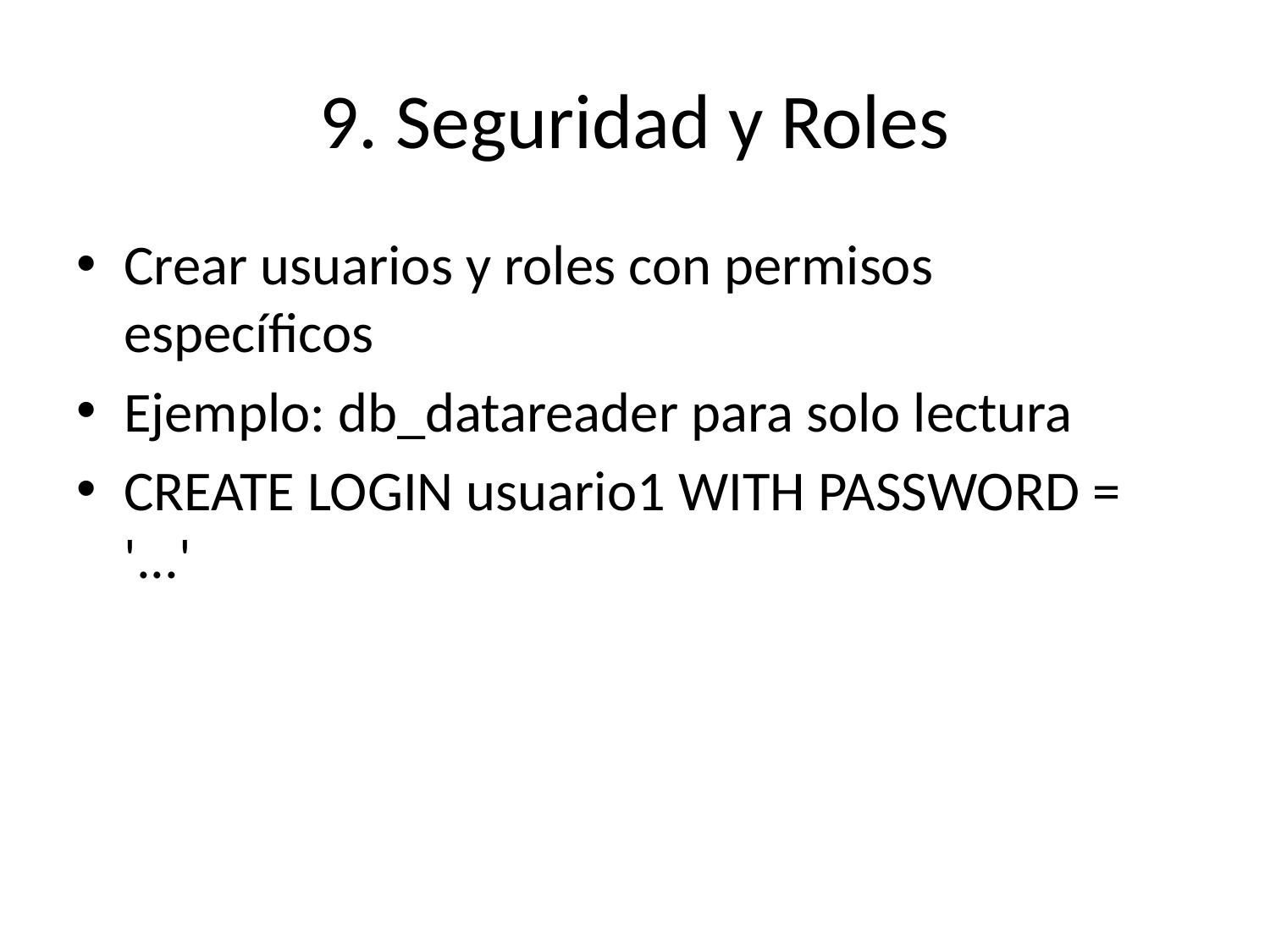

# 9. Seguridad y Roles
Crear usuarios y roles con permisos específicos
Ejemplo: db_datareader para solo lectura
CREATE LOGIN usuario1 WITH PASSWORD = '...'